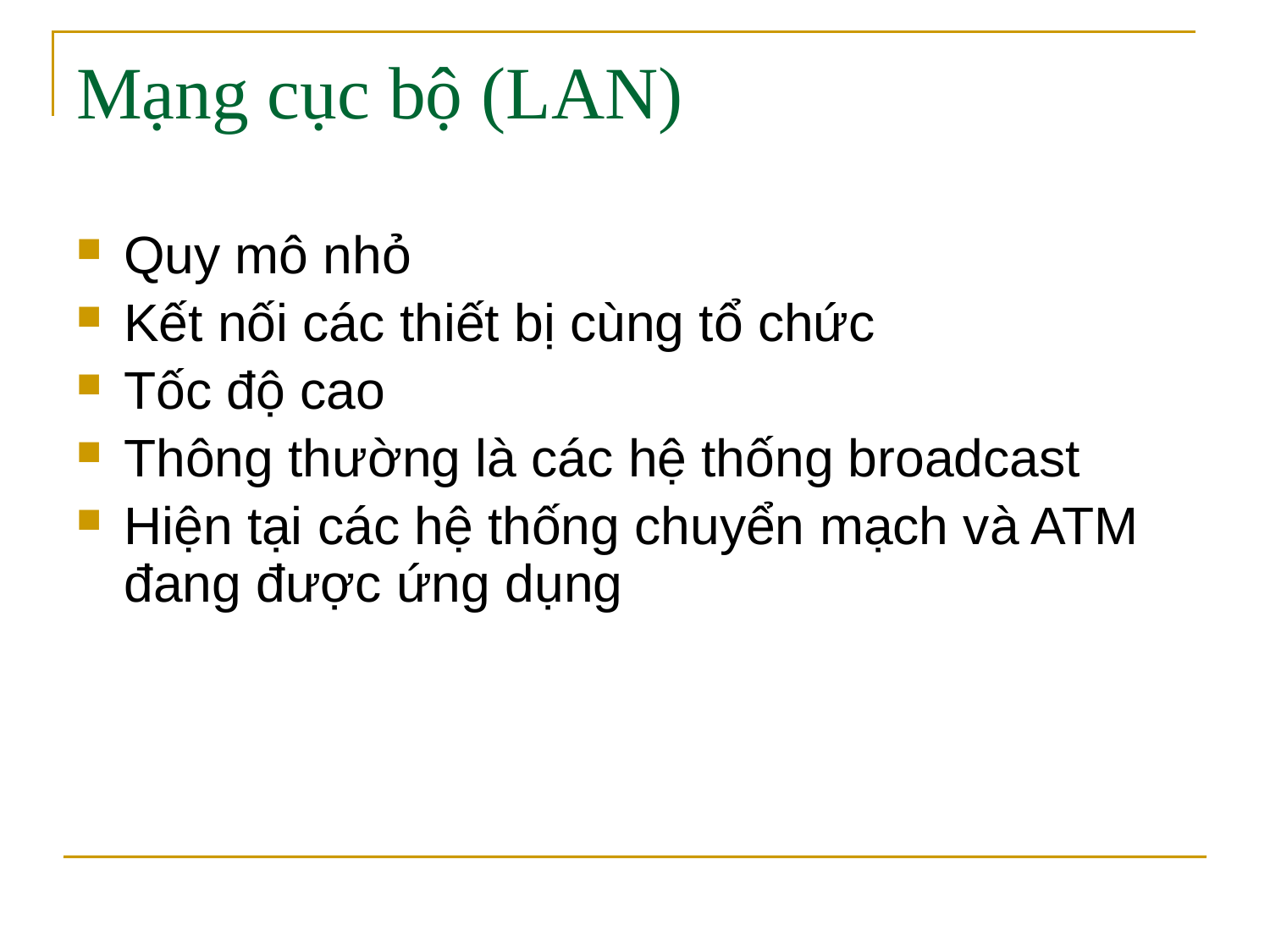

# Mạng cục bộ (LAN)
Quy mô nhỏ
Kết nối các thiết bị cùng tổ chức
Tốc độ cao
Thông thường là các hệ thống broadcast
Hiện tại các hệ thống chuyển mạch và ATM đang được ứng dụng